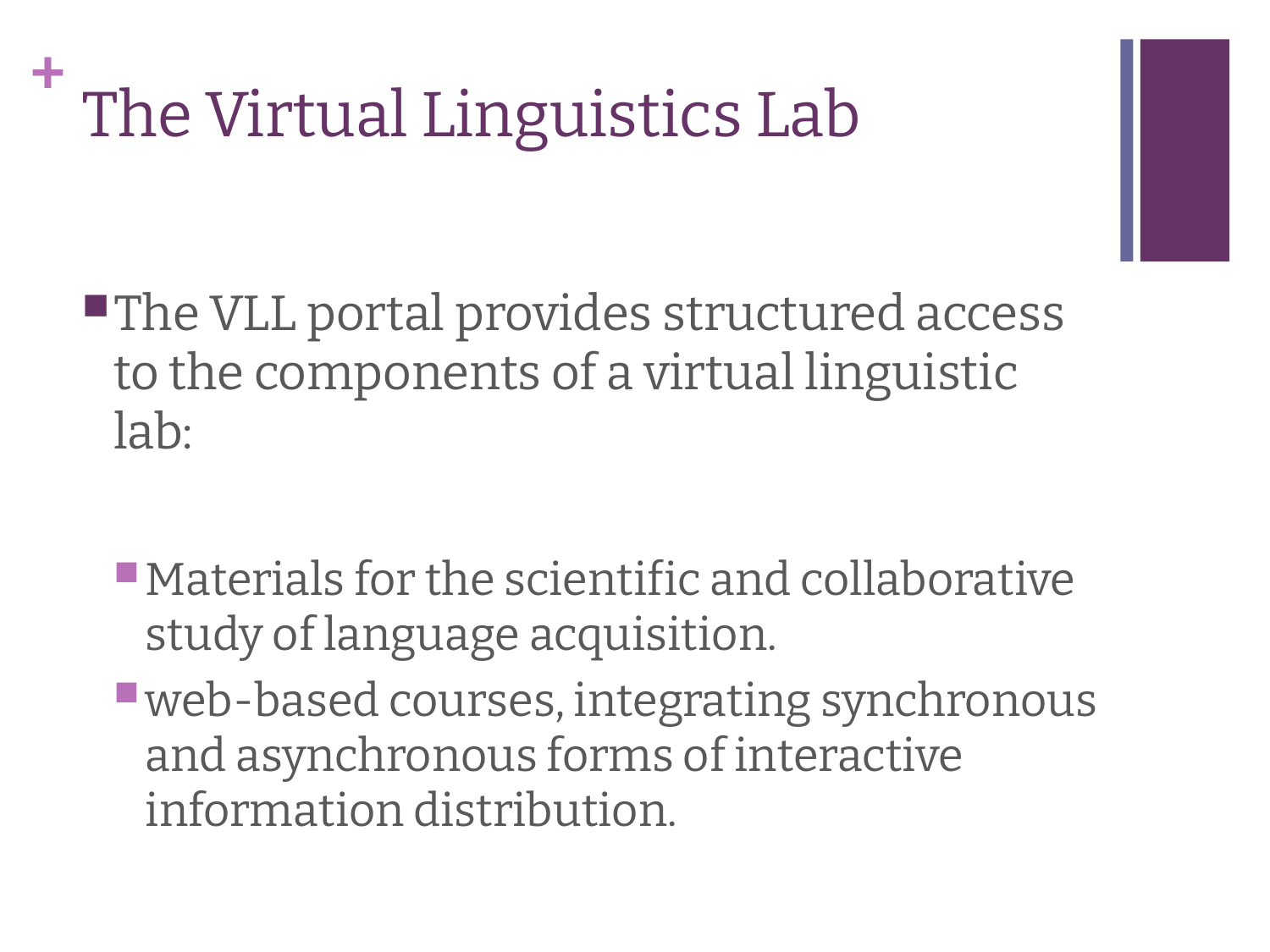

# The Virtual Linguistics Lab
The VLL portal provides structured access to the components of a virtual linguistic lab:

Materials for the scientific and collaborative study of language acquisition.
web-based courses, integrating synchronous and asynchronous forms of interactive information distribution.